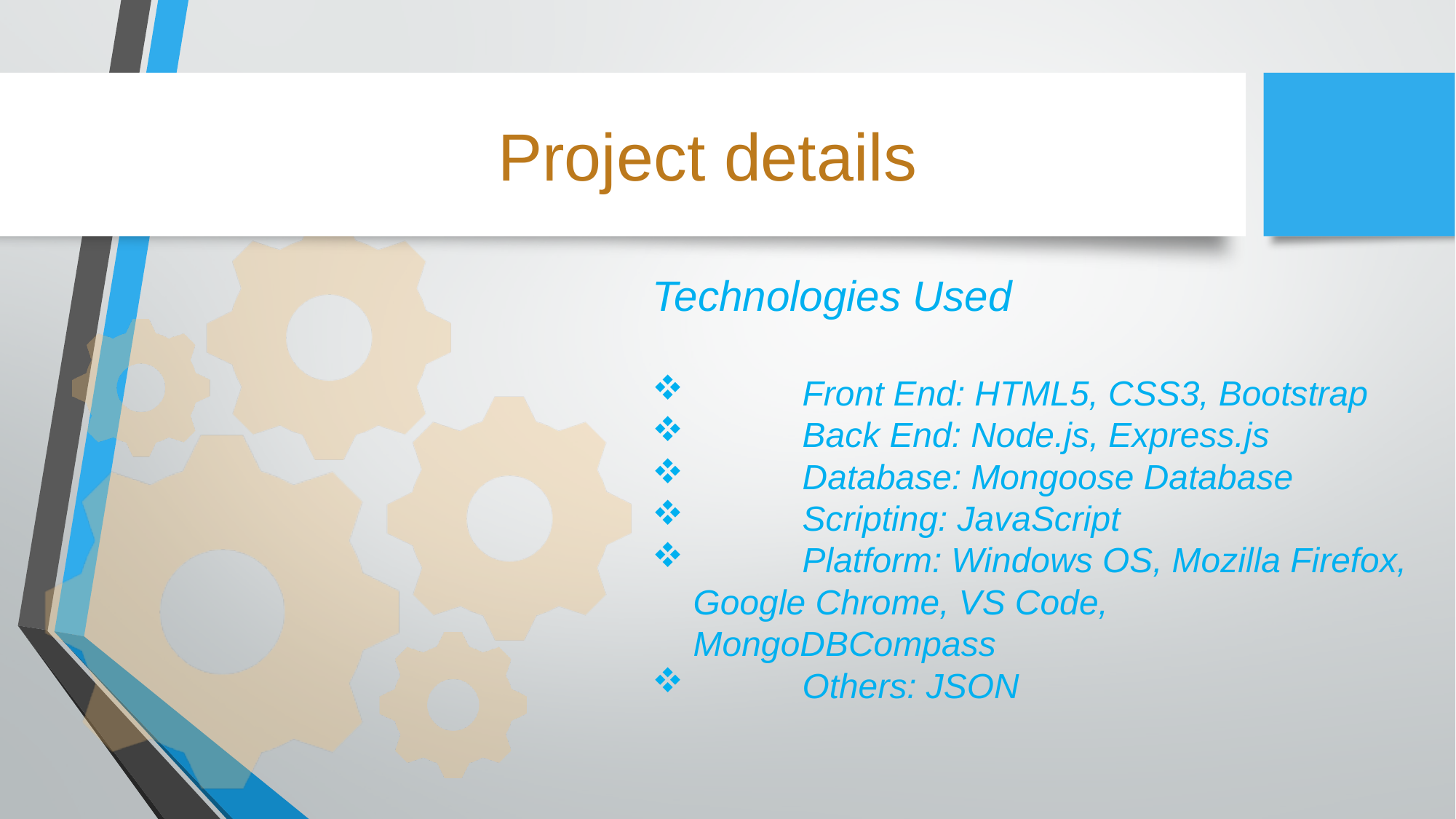

# Project details
Technologies Used

	Front End: HTML5, CSS3, Bootstrap
	Back End: Node.js, Express.js
	Database: Mongoose Database
	Scripting: JavaScript
	Platform: Windows OS, Mozilla Firefox, Google Chrome, VS Code, MongoDBCompass
	Others: JSON